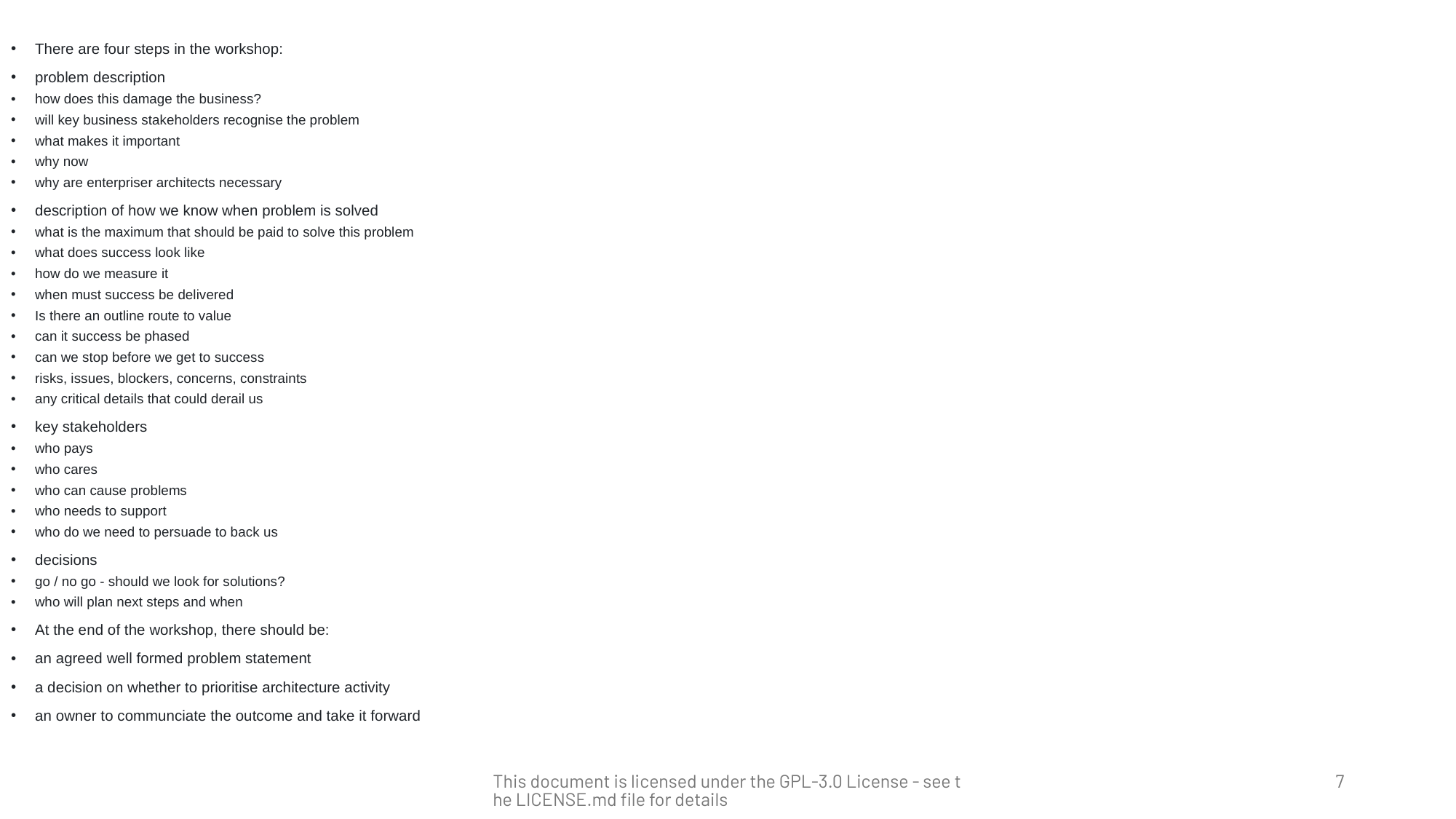

There are four steps in the workshop:
problem description
how does this damage the business?
will key business stakeholders recognise the problem
what makes it important
why now
why are enterpriser architects necessary
description of how we know when problem is solved
what is the maximum that should be paid to solve this problem
what does success look like
how do we measure it
when must success be delivered
Is there an outline route to value
can it success be phased
can we stop before we get to success
risks, issues, blockers, concerns, constraints
any critical details that could derail us
key stakeholders
who pays
who cares
who can cause problems
who needs to support
who do we need to persuade to back us
decisions
go / no go - should we look for solutions?
who will plan next steps and when
At the end of the workshop, there should be:
an agreed well formed problem statement
a decision on whether to prioritise architecture activity
an owner to communciate the outcome and take it forward
This document is licensed under the GPL-3.0 License - see the LICENSE.md file for details
7